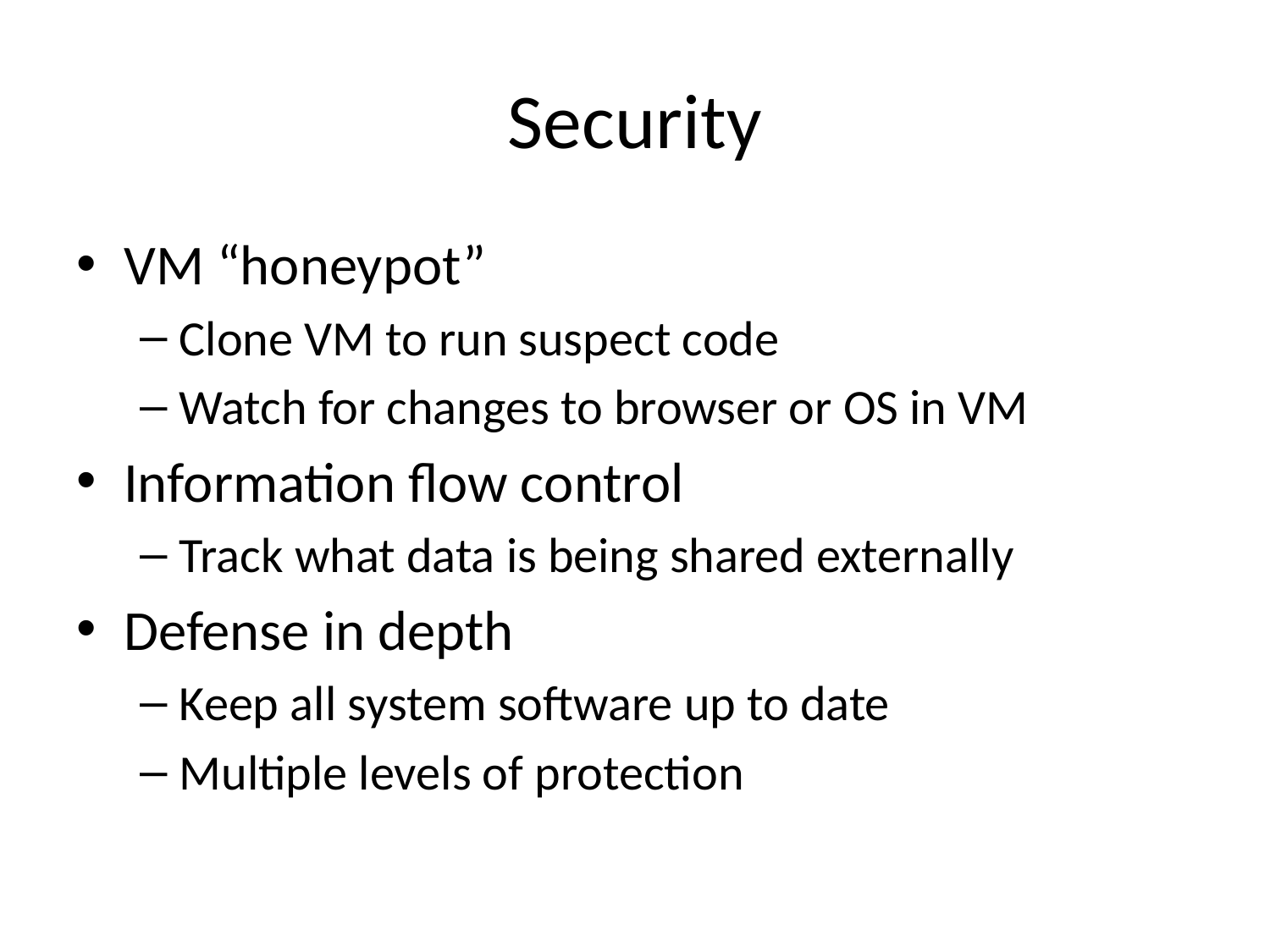

# Security
VM “honeypot”
Clone VM to run suspect code
Watch for changes to browser or OS in VM
Information flow control
Track what data is being shared externally
Defense in depth
Keep all system software up to date
Multiple levels of protection